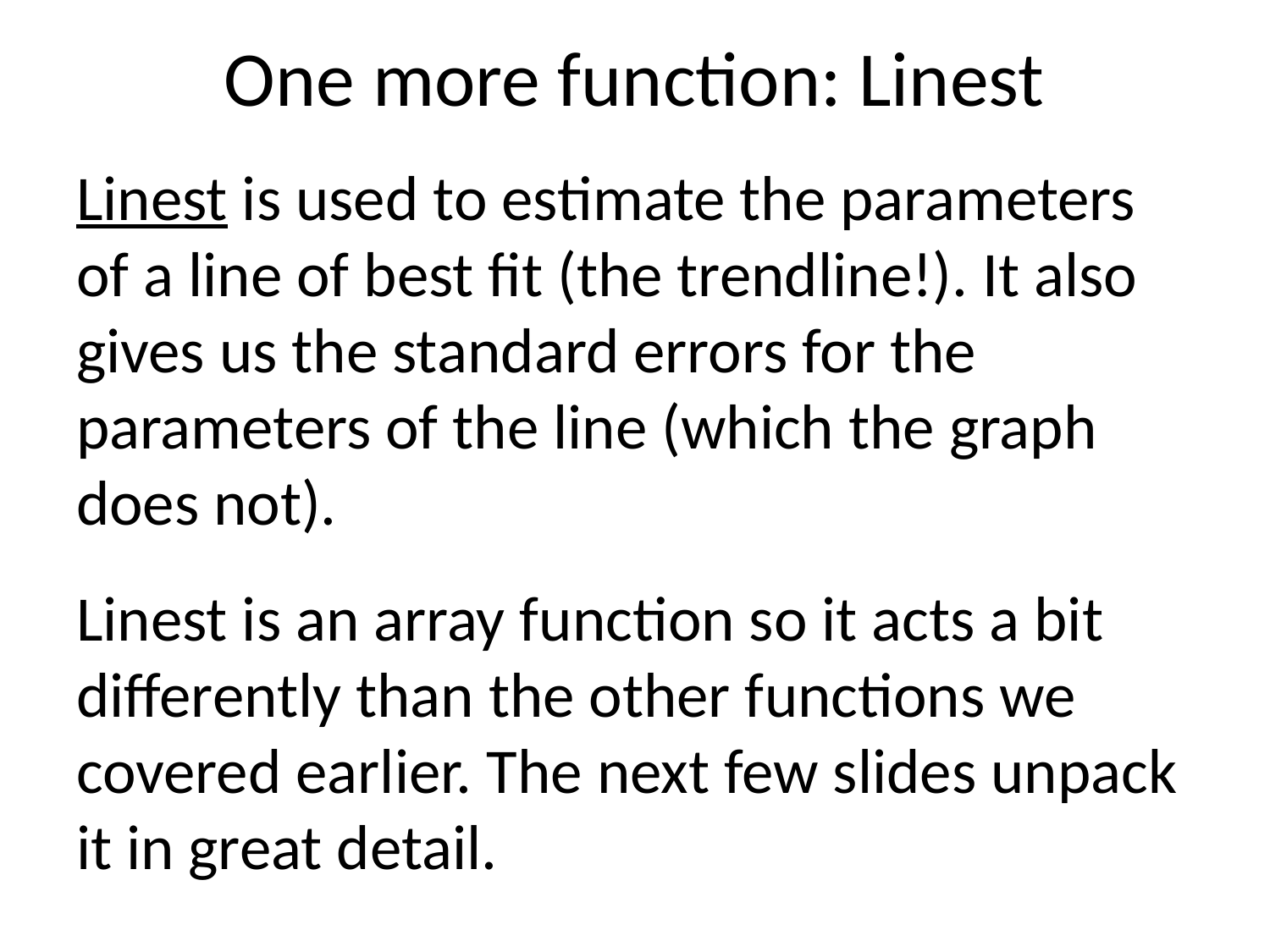

# One more function: Linest
Linest is used to estimate the parameters of a line of best fit (the trendline!). It also gives us the standard errors for the parameters of the line (which the graph does not).

Linest is an array function so it acts a bit differently than the other functions we covered earlier. The next few slides unpack it in great detail.